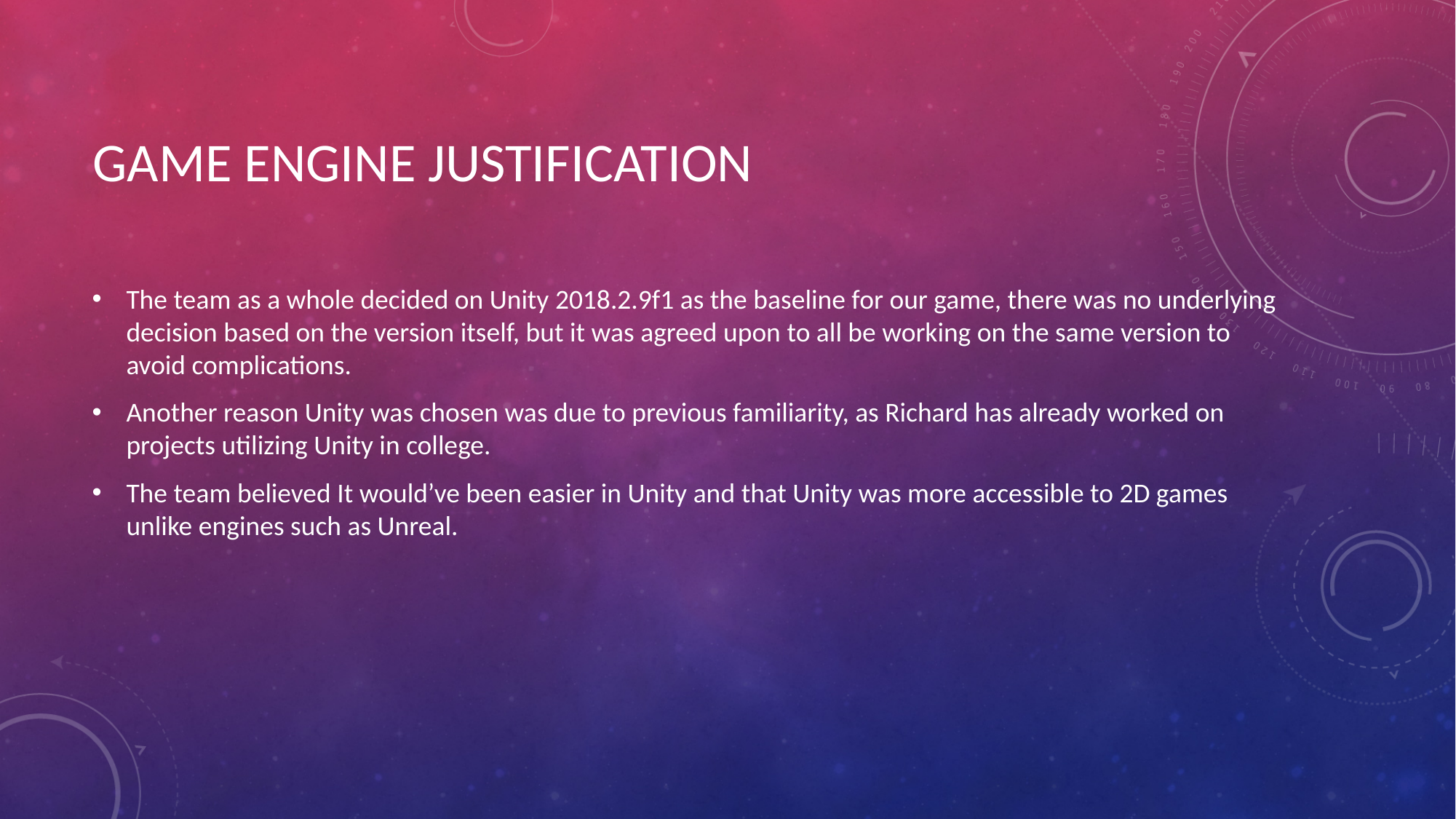

# Game Engine Justification
The team as a whole decided on Unity 2018.2.9f1 as the baseline for our game, there was no underlying decision based on the version itself, but it was agreed upon to all be working on the same version to avoid complications.
Another reason Unity was chosen was due to previous familiarity, as Richard has already worked on projects utilizing Unity in college.
The team believed It would’ve been easier in Unity and that Unity was more accessible to 2D games unlike engines such as Unreal.